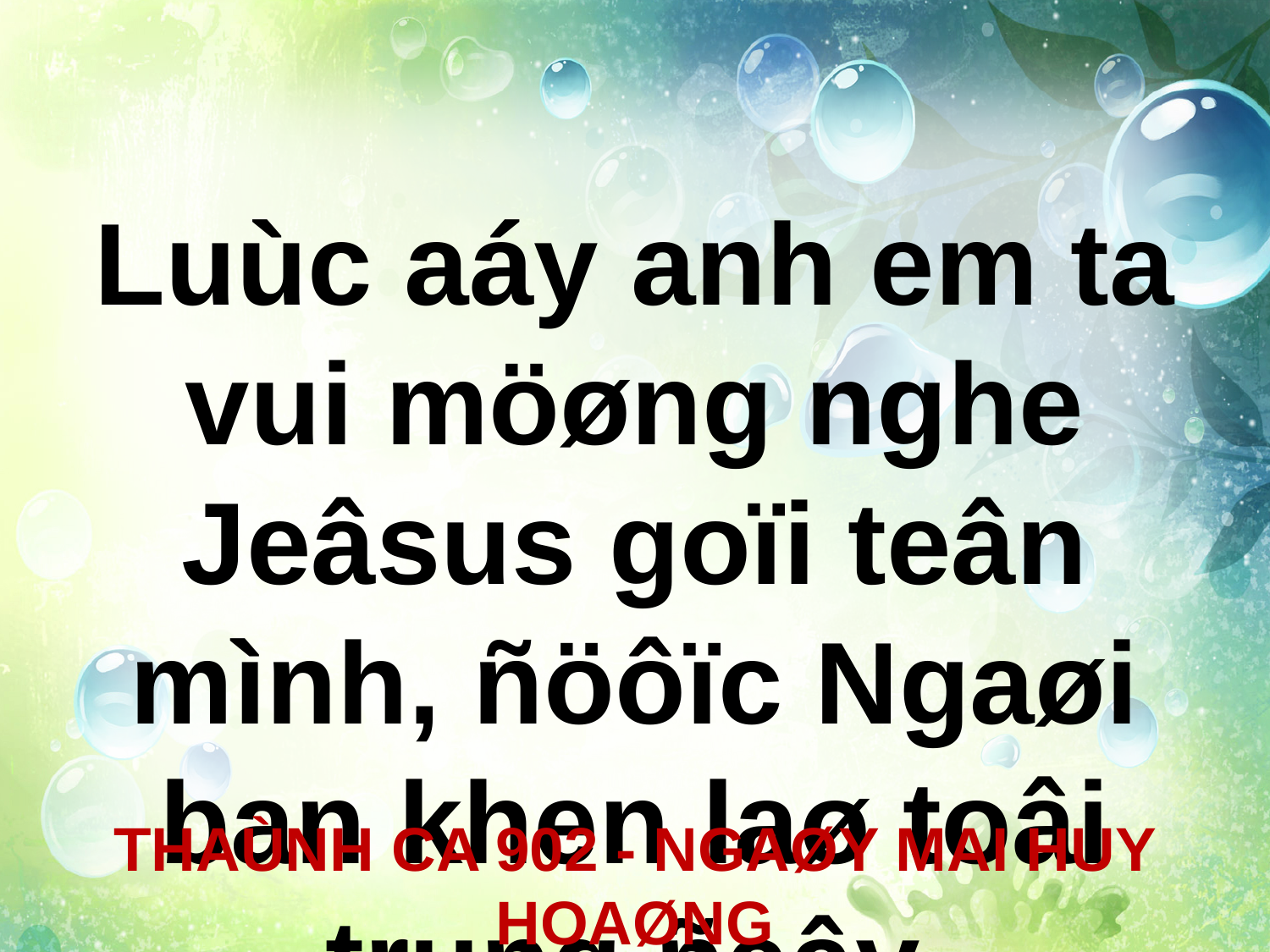

Luùc aáy anh em ta vui möøng nghe Jeâsus goïi teân mình, ñöôïc Ngaøi ban khen laø toâi trung ñaây.
THAÙNH CA 902 - NGAØY MAI HUY HOAØNG